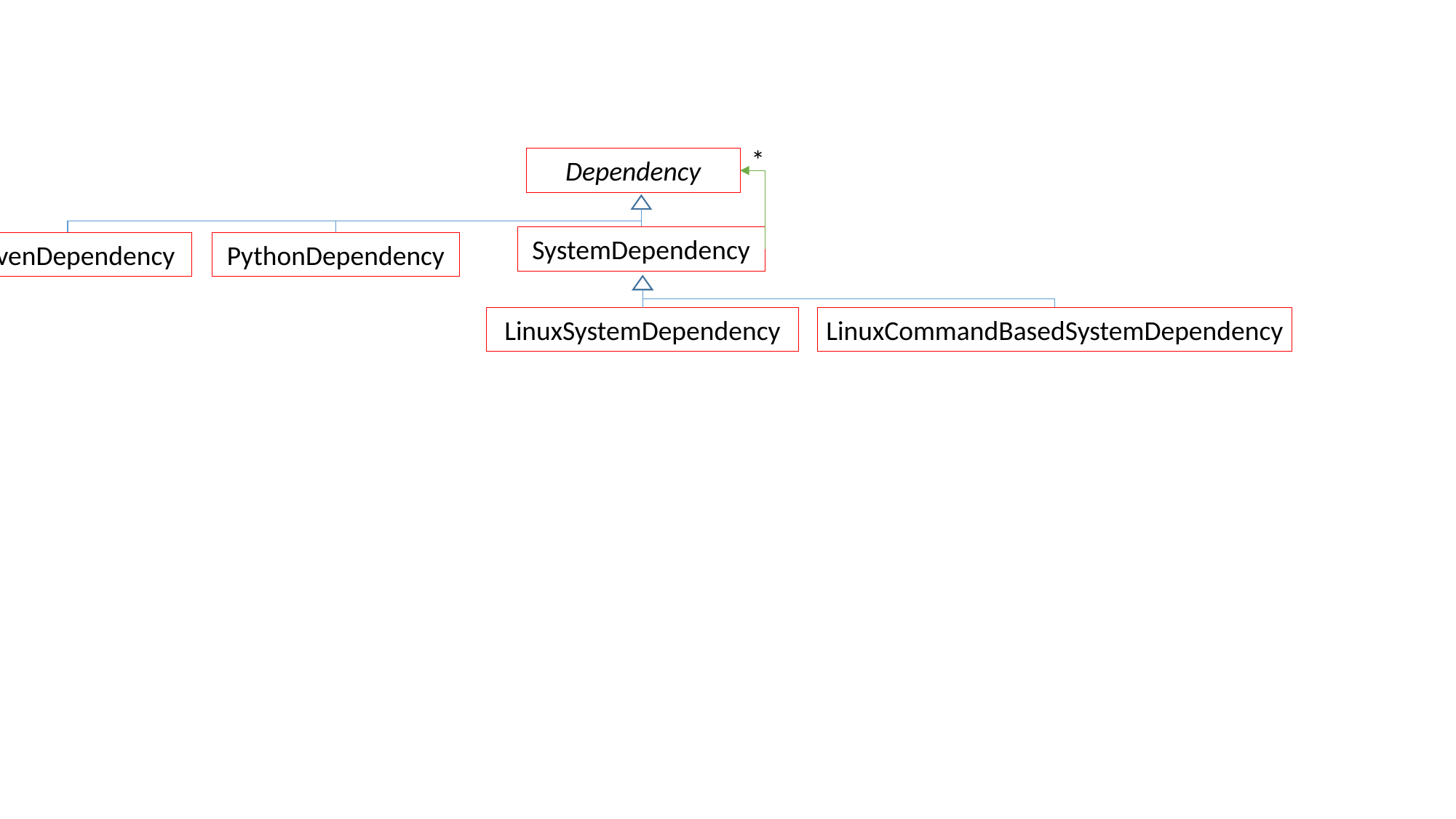

*
Dependency

SystemDependency
PythonDependency
MavenDependency

LinuxSystemDependency
LinuxCommandBasedSystemDependency